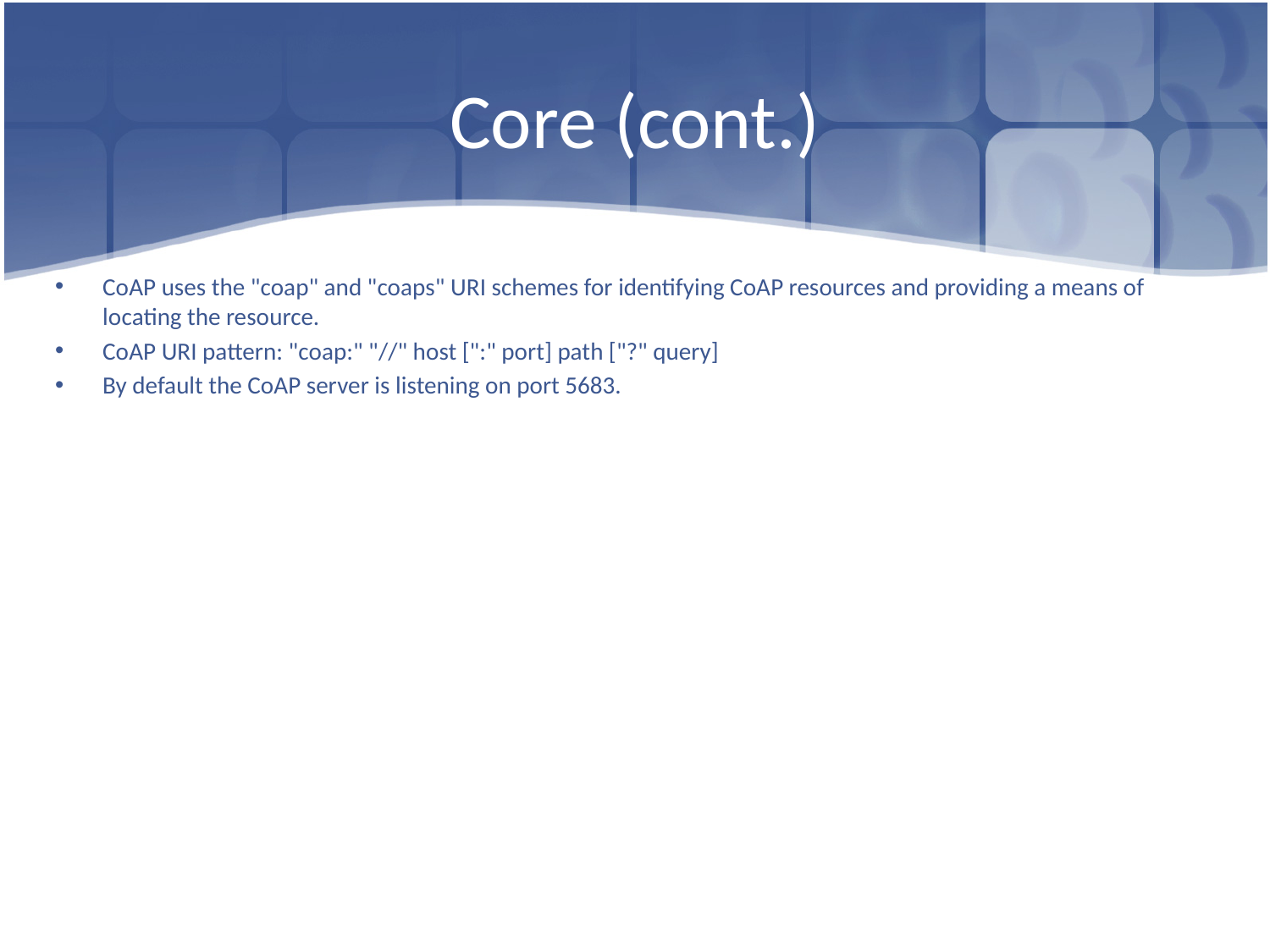

# Core (cont.)
CoAP uses the "coap" and "coaps" URI schemes for identifying CoAP resources and providing a means of locating the resource.
CoAP URI pattern: "coap:" "//" host [":" port] path ["?" query]
By default the CoAP server is listening on port 5683.